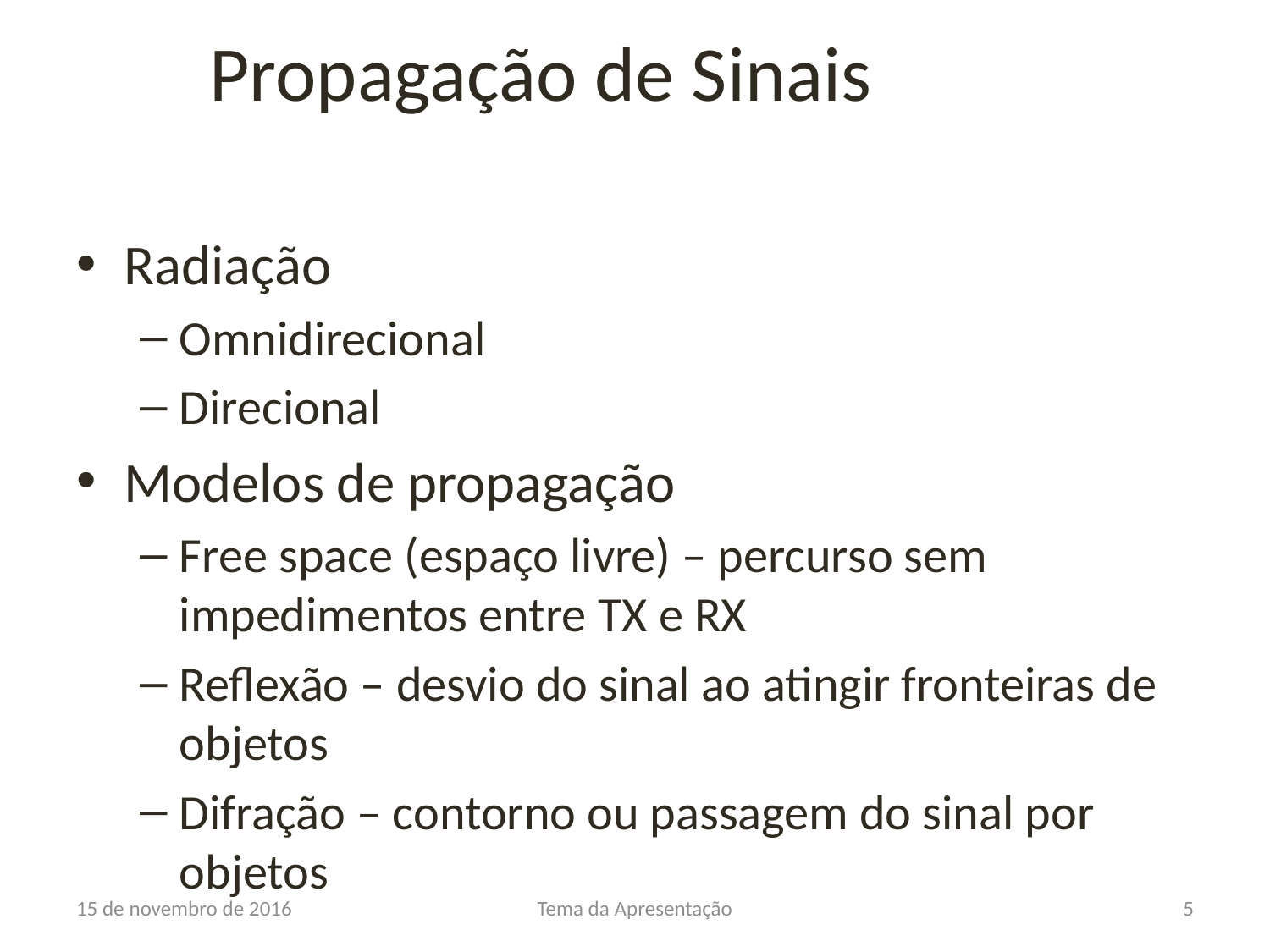

# Propagação de Sinais
Radiação
Omnidirecional
Direcional
Modelos de propagação
Free space (espaço livre) – percurso sem impedimentos entre TX e RX
Reflexão – desvio do sinal ao atingir fronteiras de objetos
Difração – contorno ou passagem do sinal por objetos
15 de novembro de 2016
Tema da Apresentação
5